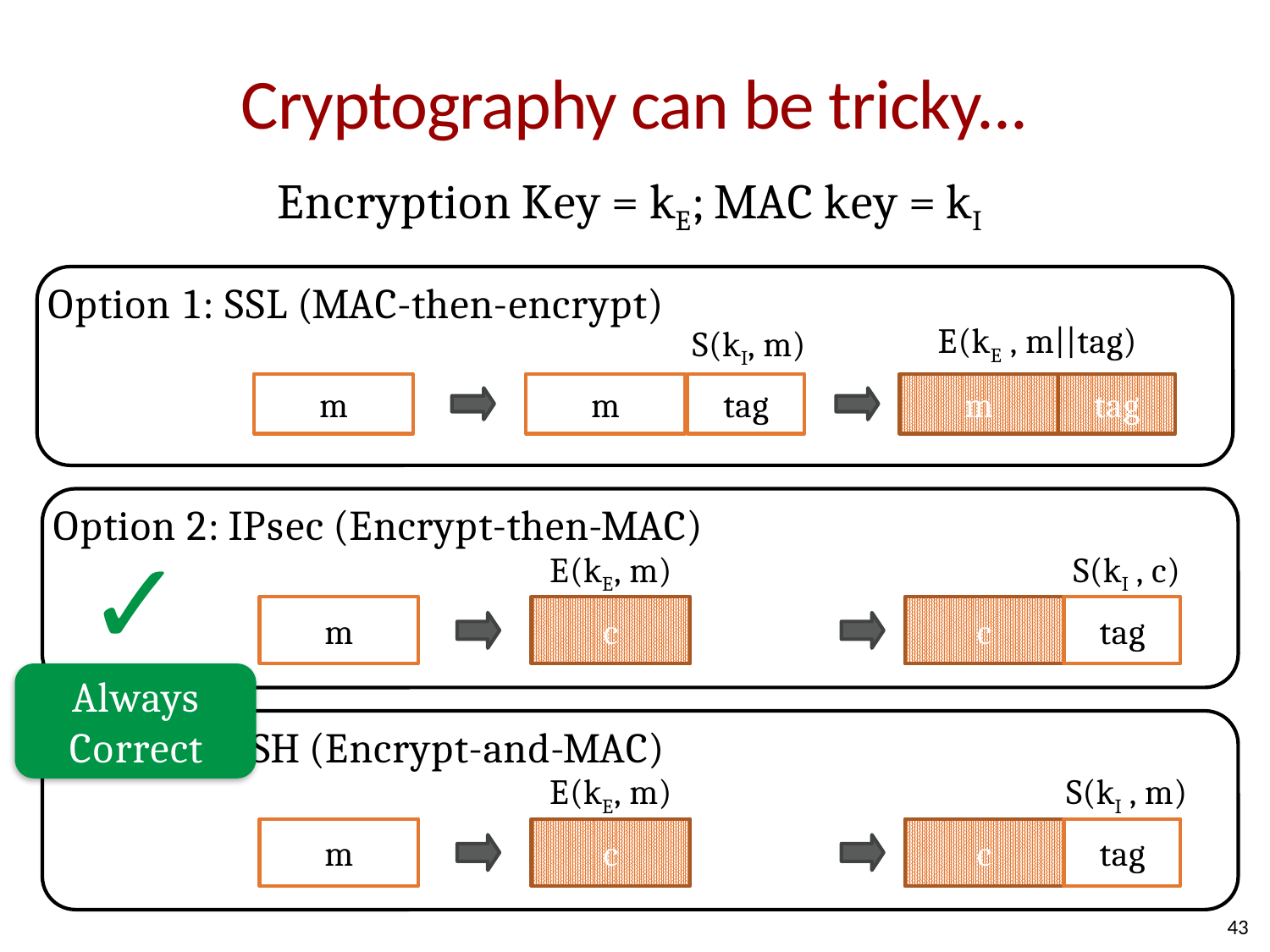

# Cryptography can be tricky...
Encryption Key = kE; MAC key = kI
Option 1: SSL (MAC-then-encrypt)
E(kE , m||tag)
S(kI, m)
m
m
tag
m
tag

Option 2: IPsec (Encrypt-then-MAC)
E(kE, m)
S(kI , c)
m
c
c
tag

✓
Always
Correct
Option 3: SSH (Encrypt-and-MAC)
E(kE, m)
S(kI , m)
m
c
c
tag

43